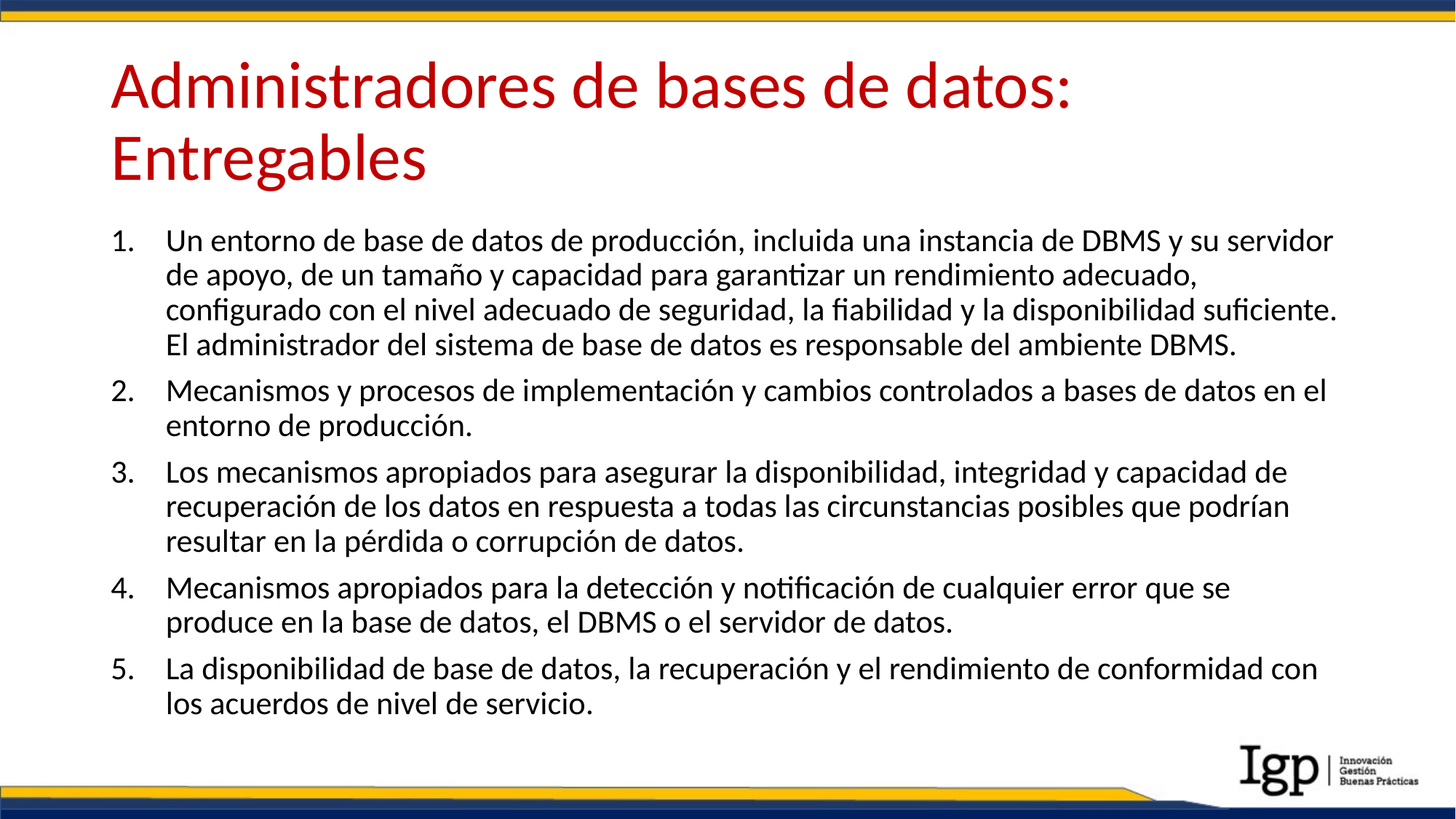

# Administradores de bases de datos: Entregables
Un entorno de base de datos de producción, incluida una instancia de DBMS y su servidor de apoyo, de un tamaño y capacidad para garantizar un rendimiento adecuado, configurado con el nivel adecuado de seguridad, la fiabilidad y la disponibilidad suficiente. El administrador del sistema de base de datos es responsable del ambiente DBMS.
Mecanismos y procesos de implementación y cambios controlados a bases de datos en el entorno de producción.
Los mecanismos apropiados para asegurar la disponibilidad, integridad y capacidad de recuperación de los datos en respuesta a todas las circunstancias posibles que podrían resultar en la pérdida o corrupción de datos.
Mecanismos apropiados para la detección y notificación de cualquier error que se produce en la base de datos, el DBMS o el servidor de datos.
La disponibilidad de base de datos, la recuperación y el rendimiento de conformidad con los acuerdos de nivel de servicio.